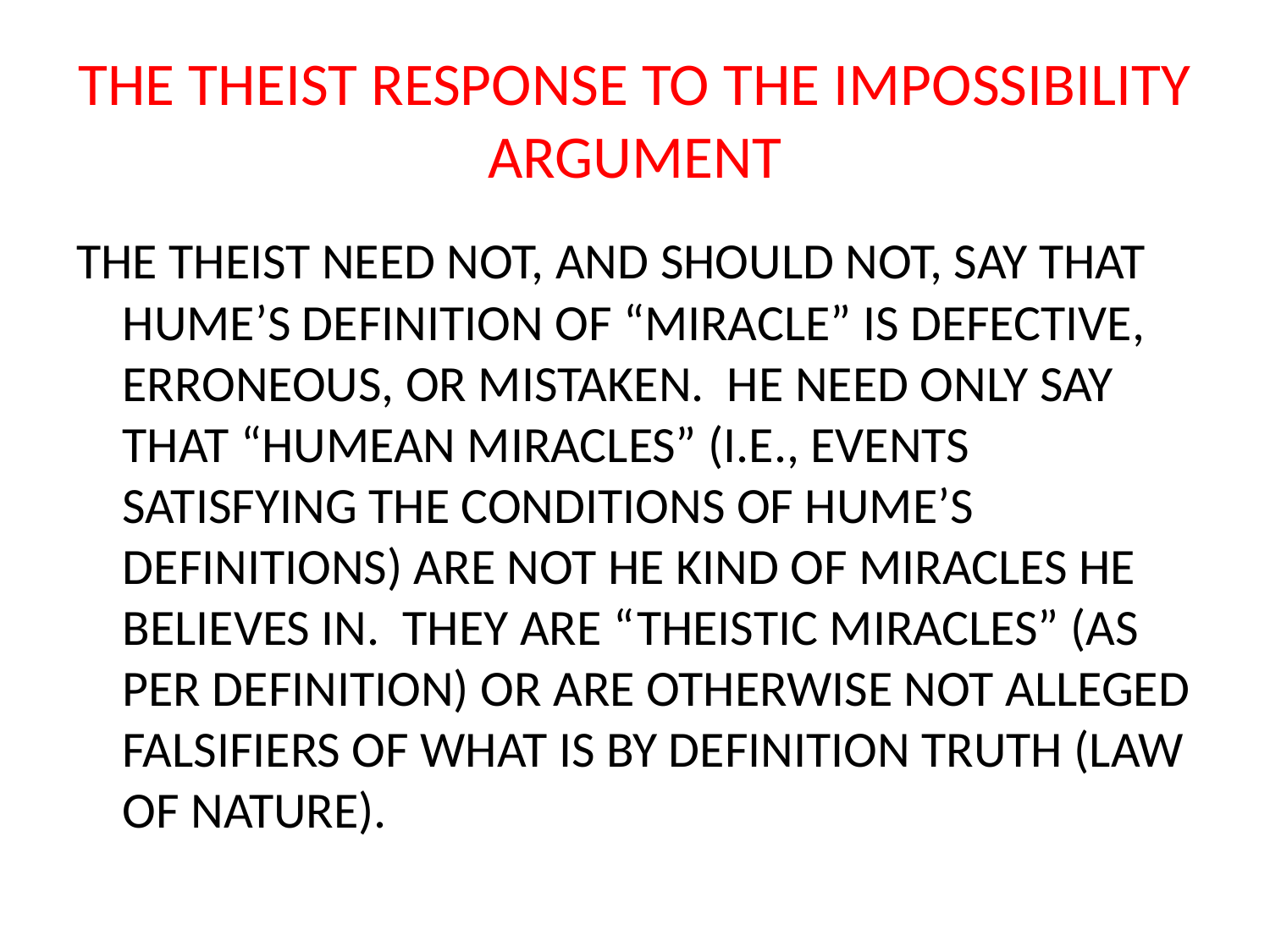

# THE THEIST RESPONSE TO THE IMPOSSIBILITY ARGUMENT
THE THEIST NEED NOT, AND SHOULD NOT, SAY THAT HUME’S DEFINITION OF “MIRACLE” IS DEFECTIVE, ERRONEOUS, OR MISTAKEN.  HE NEED ONLY SAY THAT “HUMEAN MIRACLES” (I.E., EVENTS SATISFYING THE CONDITIONS OF HUME’S DEFINITIONS) ARE NOT HE KIND OF MIRACLES HE BELIEVES IN.  THEY ARE “THEISTIC MIRACLES” (AS PER DEFINITION) OR ARE OTHERWISE NOT ALLEGED FALSIFIERS OF WHAT IS BY DEFINITION TRUTH (LAW OF NATURE).